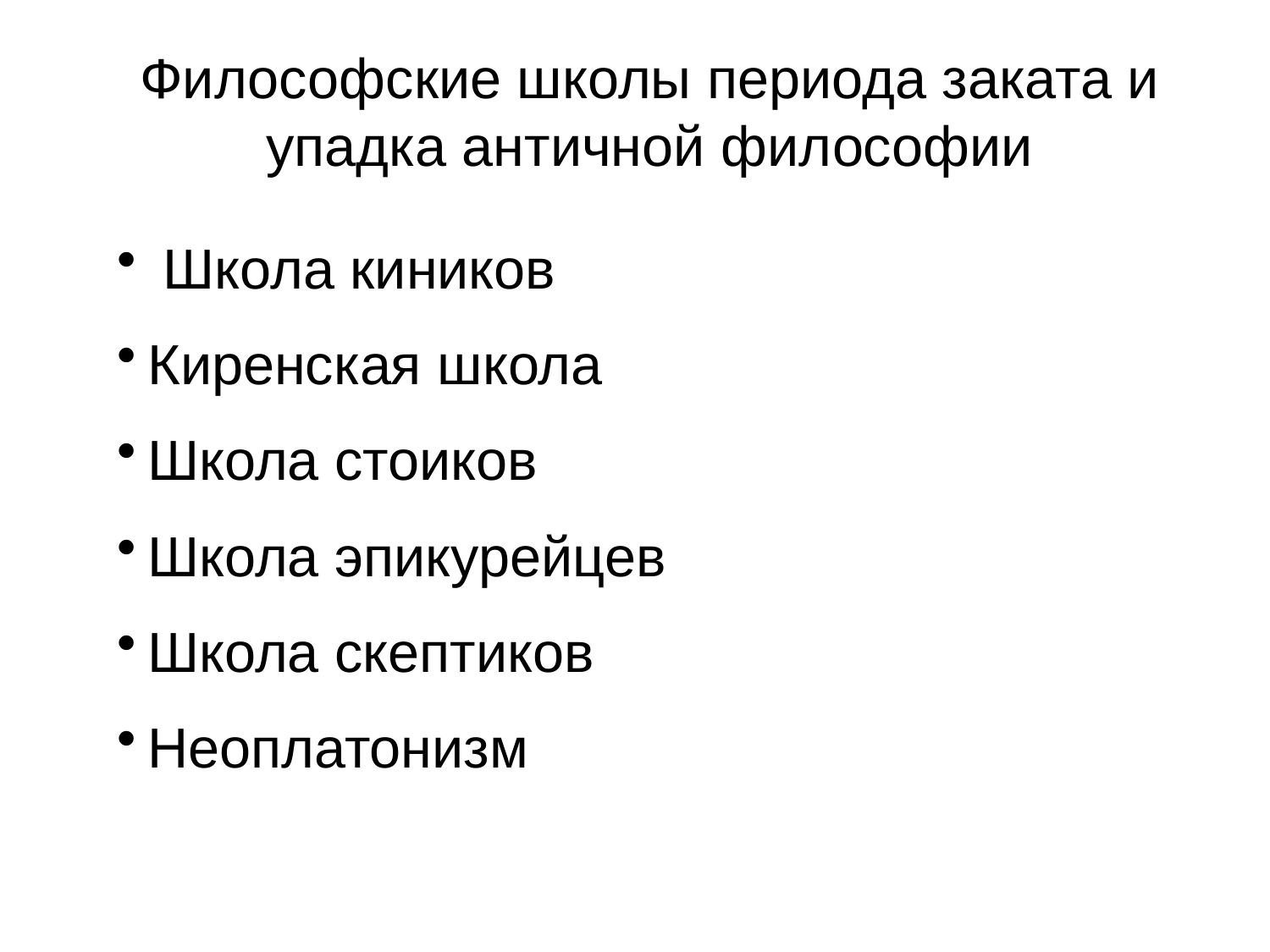

Философские школы периода заката и упадка античной философии
 Школа киников
Киренская школа
Школа стоиков
Школа эпикурейцев
Школа скептиков
Неоплатонизм